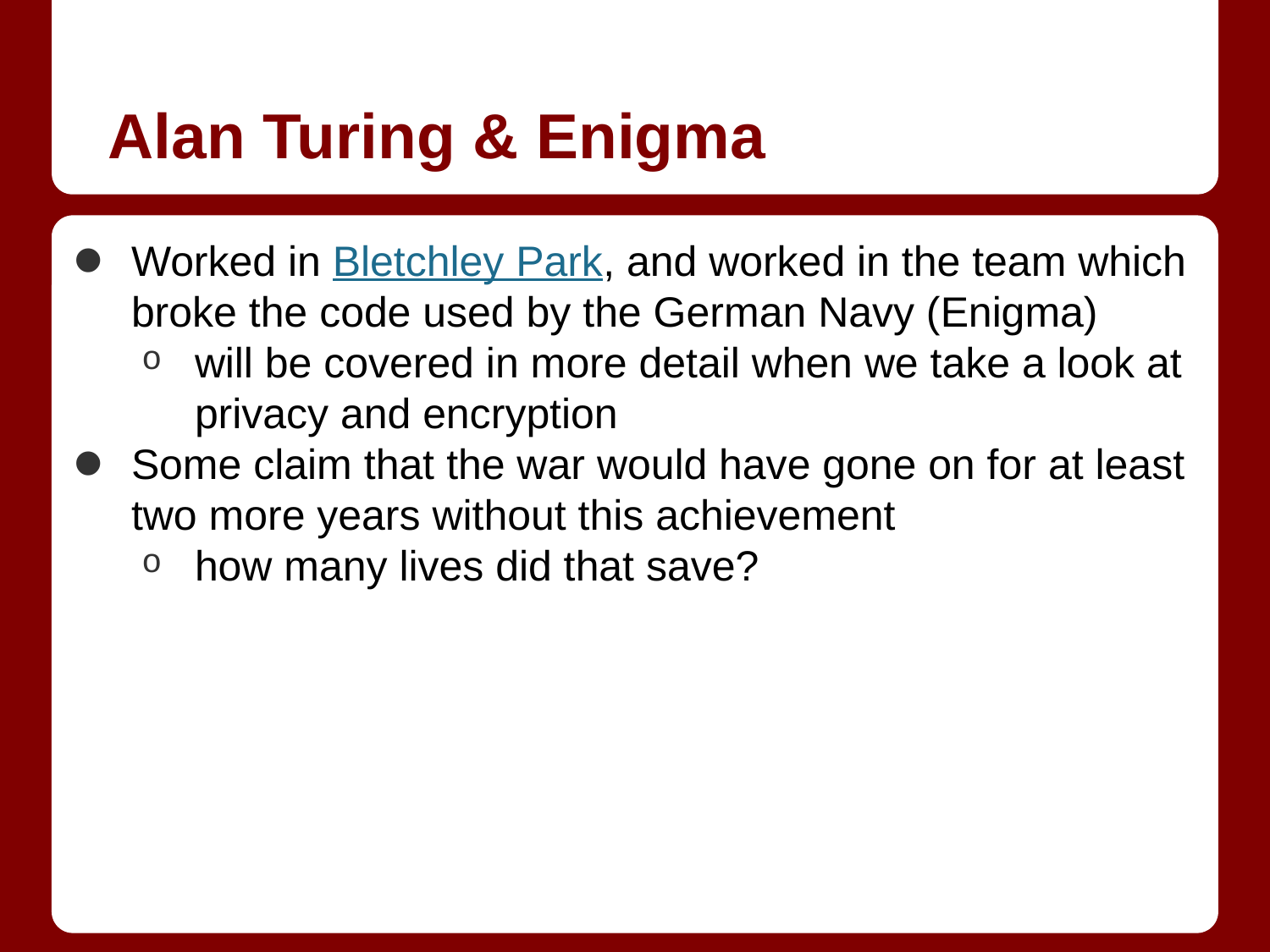

# Alan Turing & Enigma
Worked in Bletchley Park, and worked in the team which broke the code used by the German Navy (Enigma)
will be covered in more detail when we take a look at privacy and encryption
Some claim that the war would have gone on for at least two more years without this achievement
how many lives did that save?